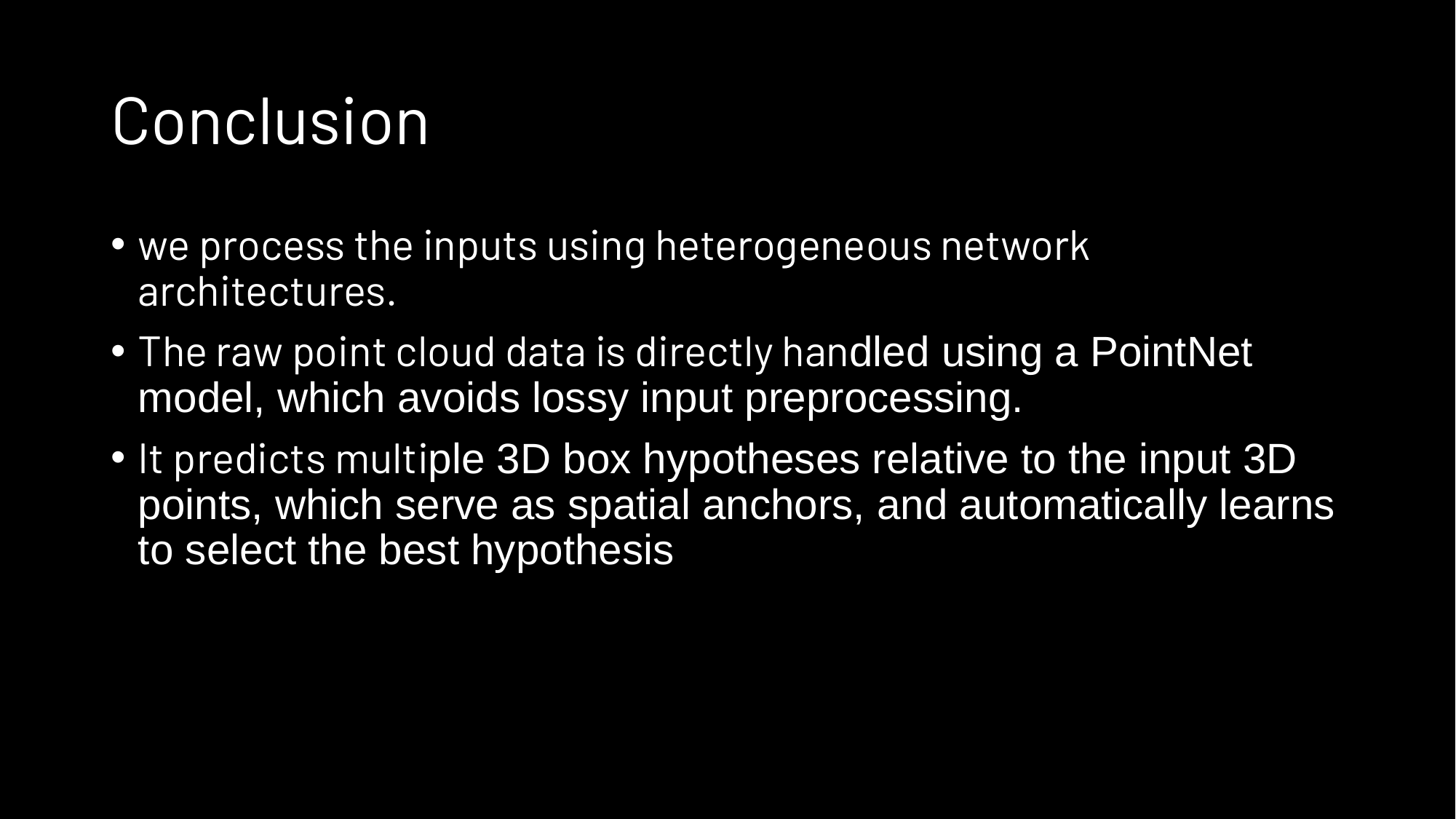

# Conclusion
we process the inputs using heterogeneous network architectures.
The raw point cloud data is directly handled using a PointNet model, which avoids lossy input preprocessing.
It predicts multiple 3D box hypotheses relative to the input 3D points, which serve as spatial anchors, and automatically learns to select the best hypothesis